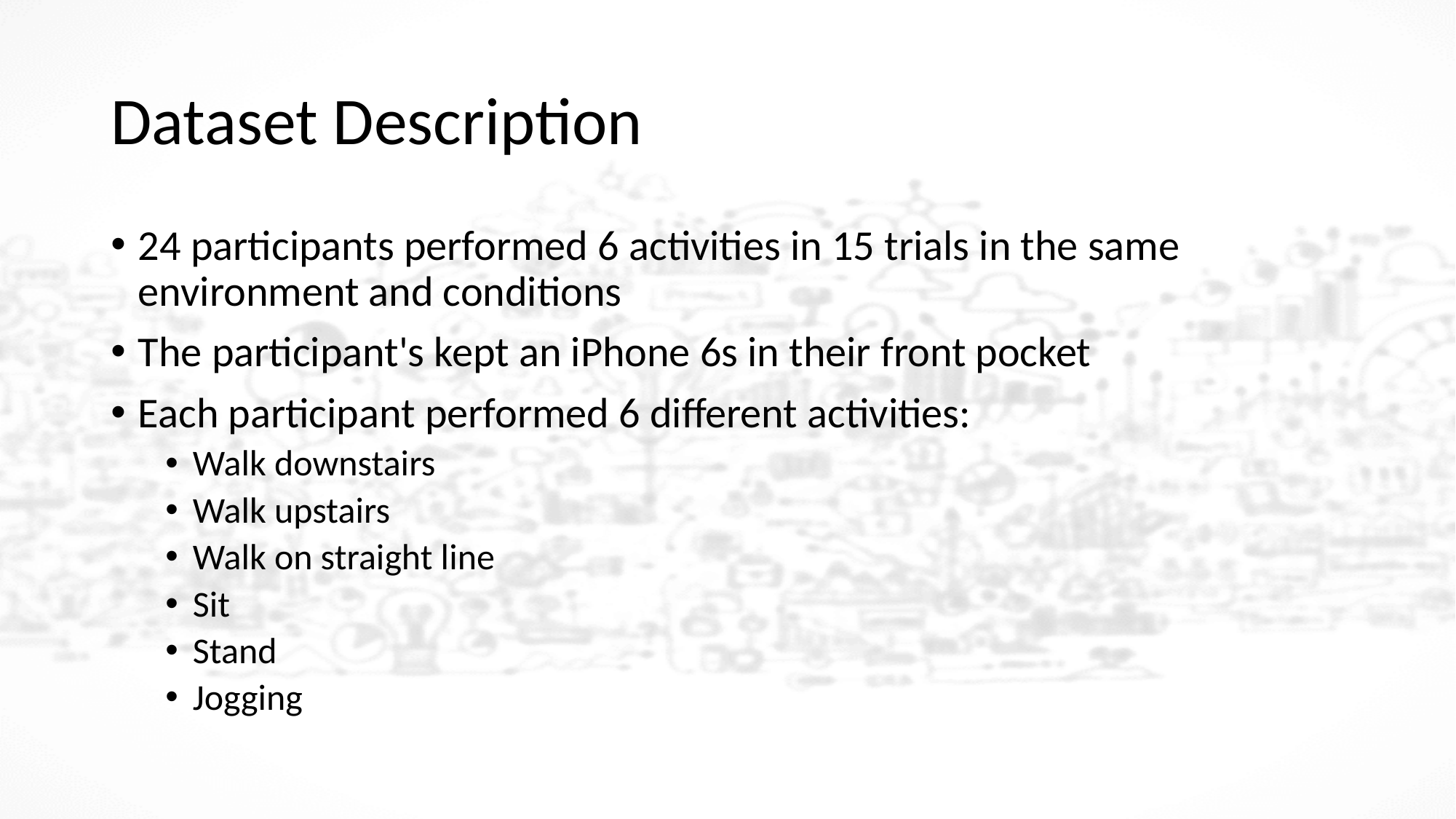

# Dataset Description
24 participants performed 6 activities in 15 trials in the same environment and conditions
The participant's kept an iPhone 6s in their front pocket
Each participant performed 6 different activities:
Walk downstairs
Walk upstairs
Walk on straight line
Sit
Stand
Jogging